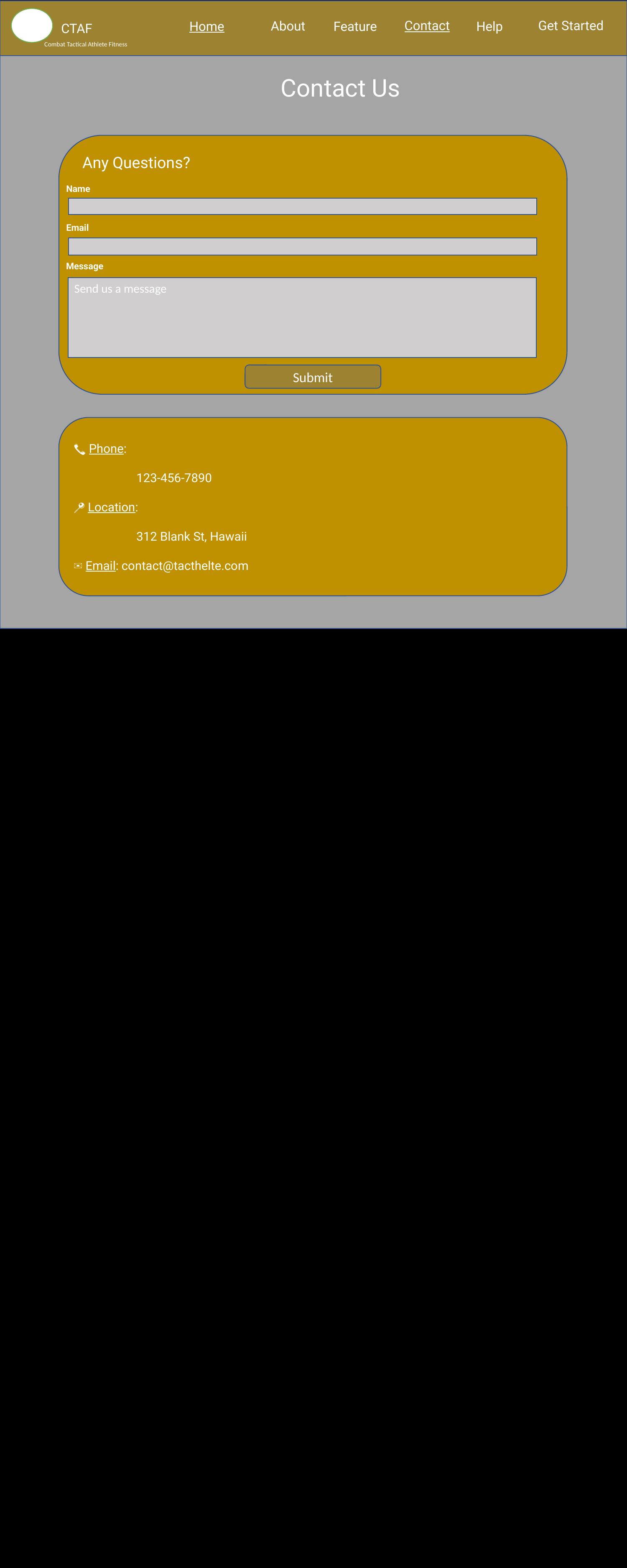

Get Started
Contact
About
Home
Feature
Help
CTAF
Combat Tactical Athlete Fitness

Contact Us

Any Questions?
Name

Email

Message
Send us a message
Submit
📞 Phone:

	123-456-7890

📍 Location:

	312 Blank St, Hawaii

✉️ Email: contact@tacthelte.com